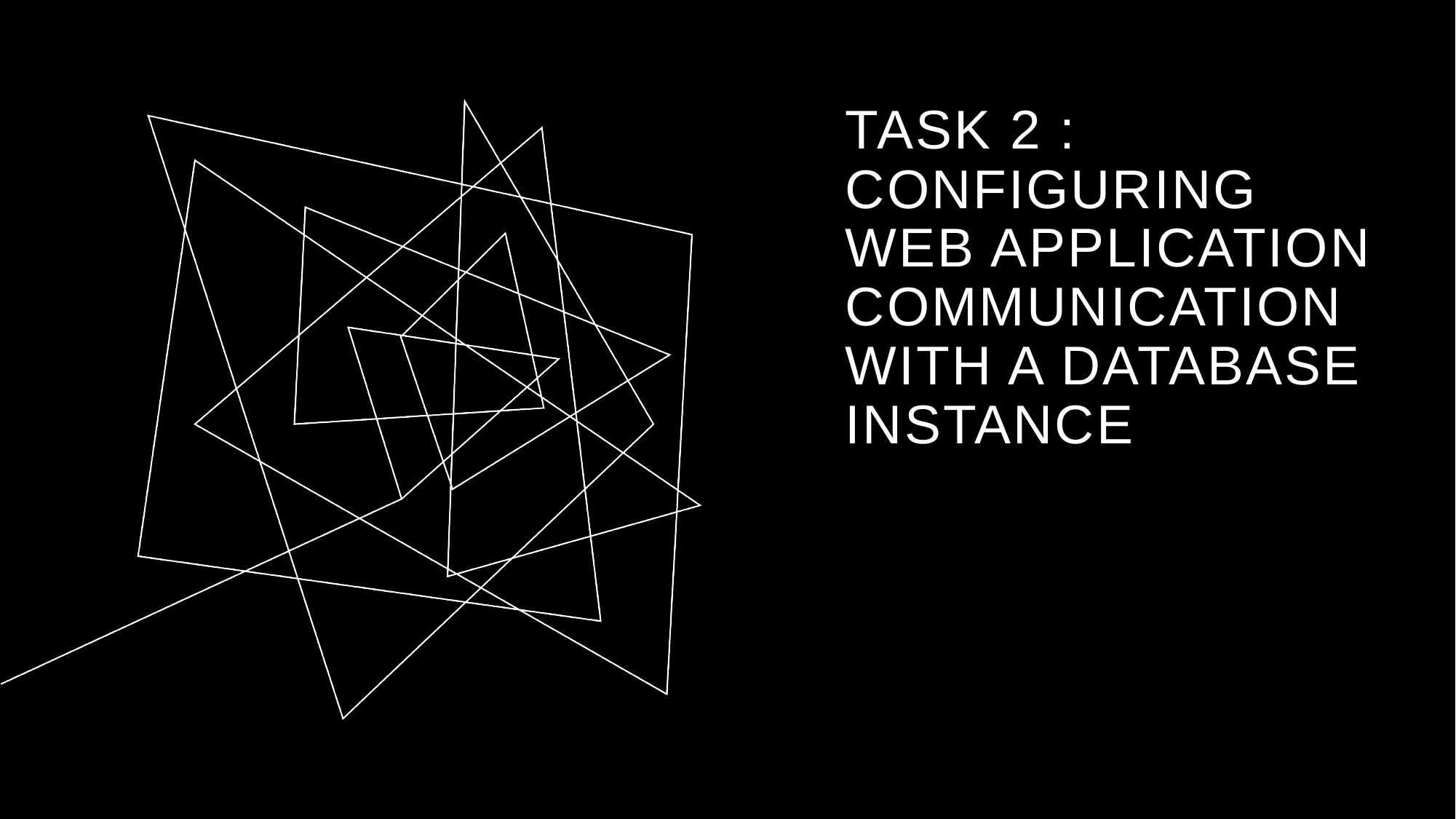

# Task 2 : Configuring web application communication with a database instance